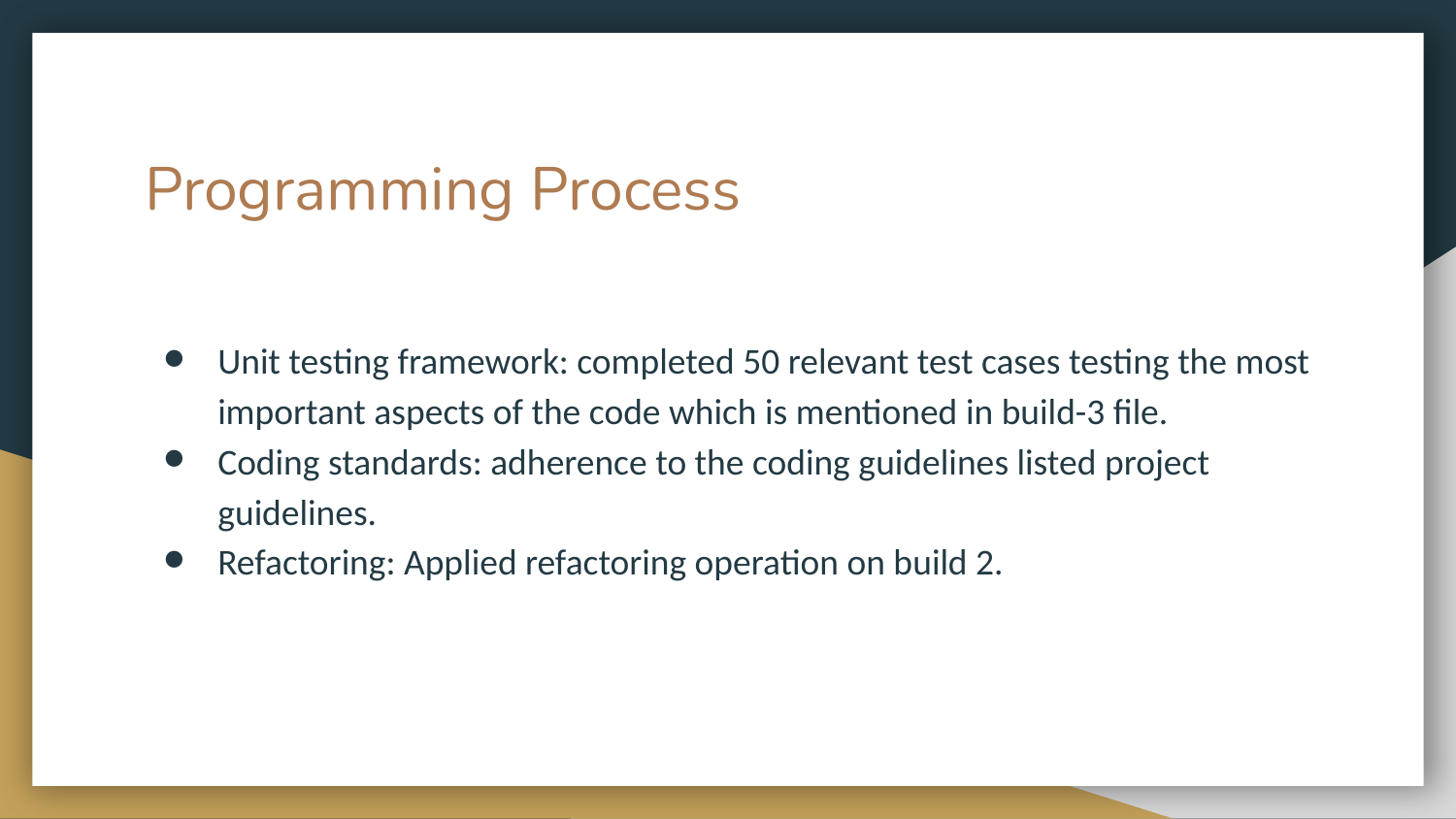

# Programming Process
Unit testing framework: completed 50 relevant test cases testing the most important aspects of the code which is mentioned in build-3 file.
Coding standards: adherence to the coding guidelines listed project guidelines.
Refactoring: Applied refactoring operation on build 2.